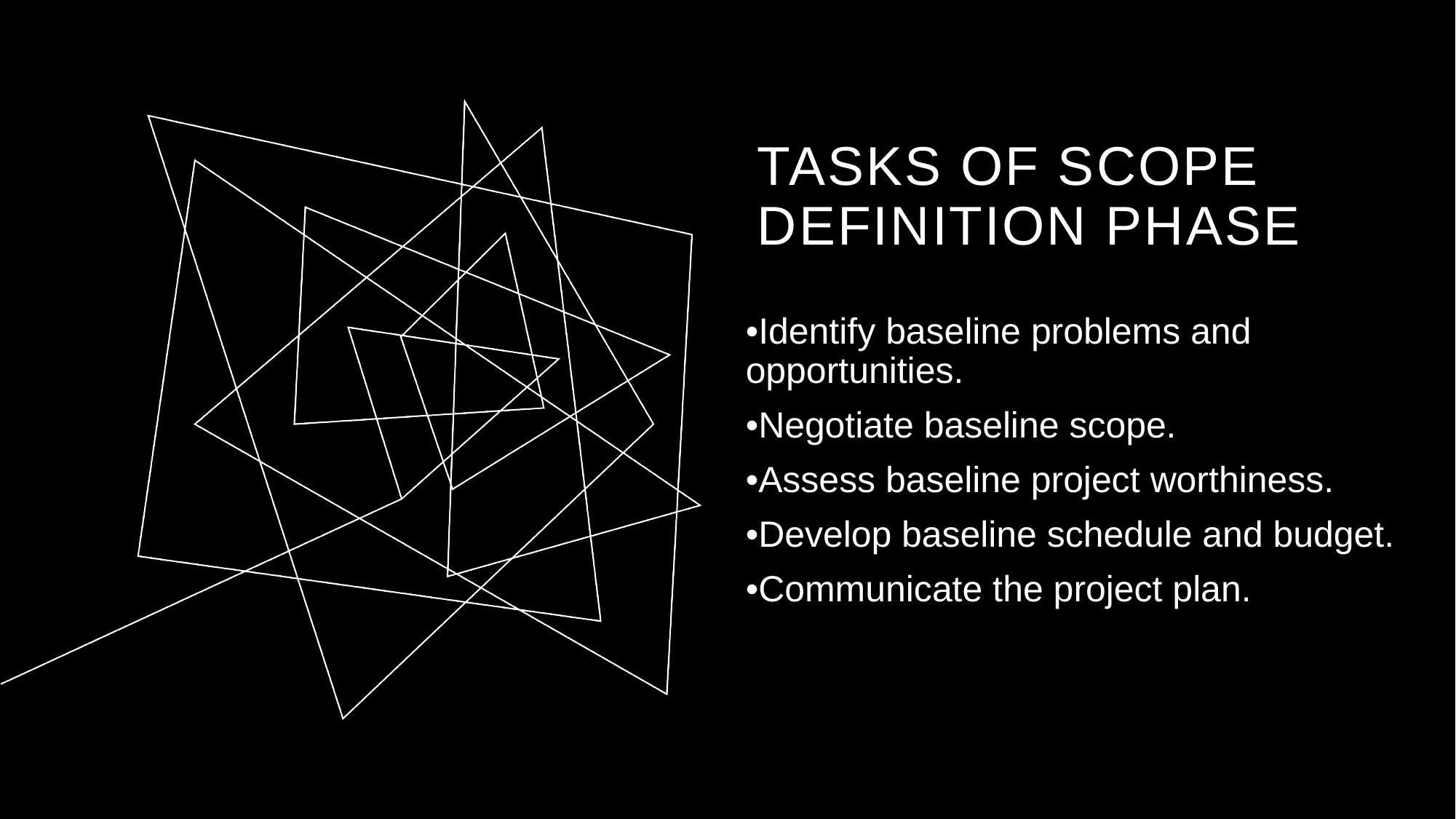

# Tasks of SCOPE DEFINITION phase
•Identify baseline problems and opportunities.
•Negotiate baseline scope.
•Assess baseline project worthiness.
•Develop baseline schedule and budget.
•Communicate the project plan.